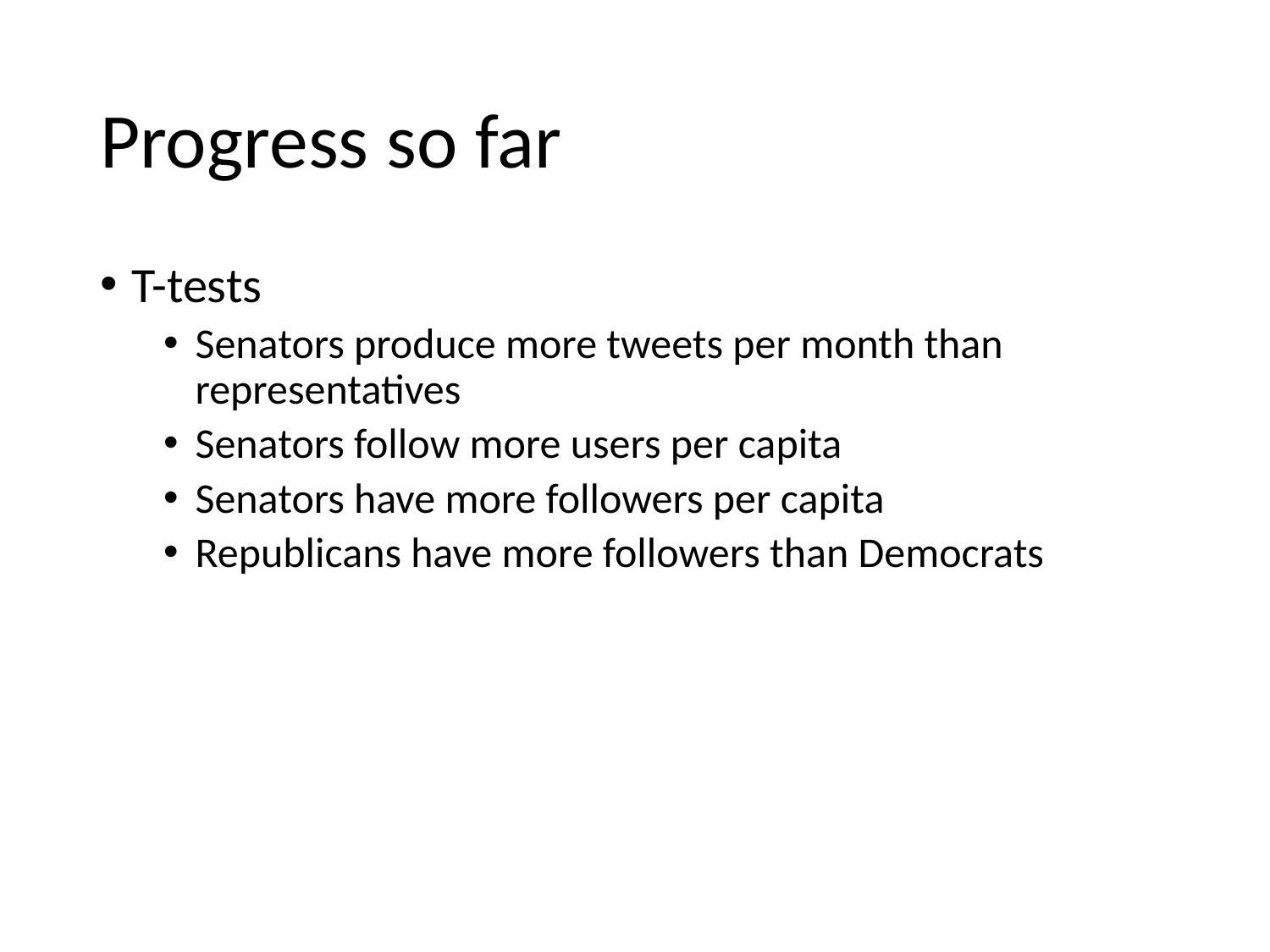

# Progress so far
T-tests
Senators produce more tweets per month than representatives
Senators follow more users per capita
Senators have more followers per capita
Republicans have more followers than Democrats